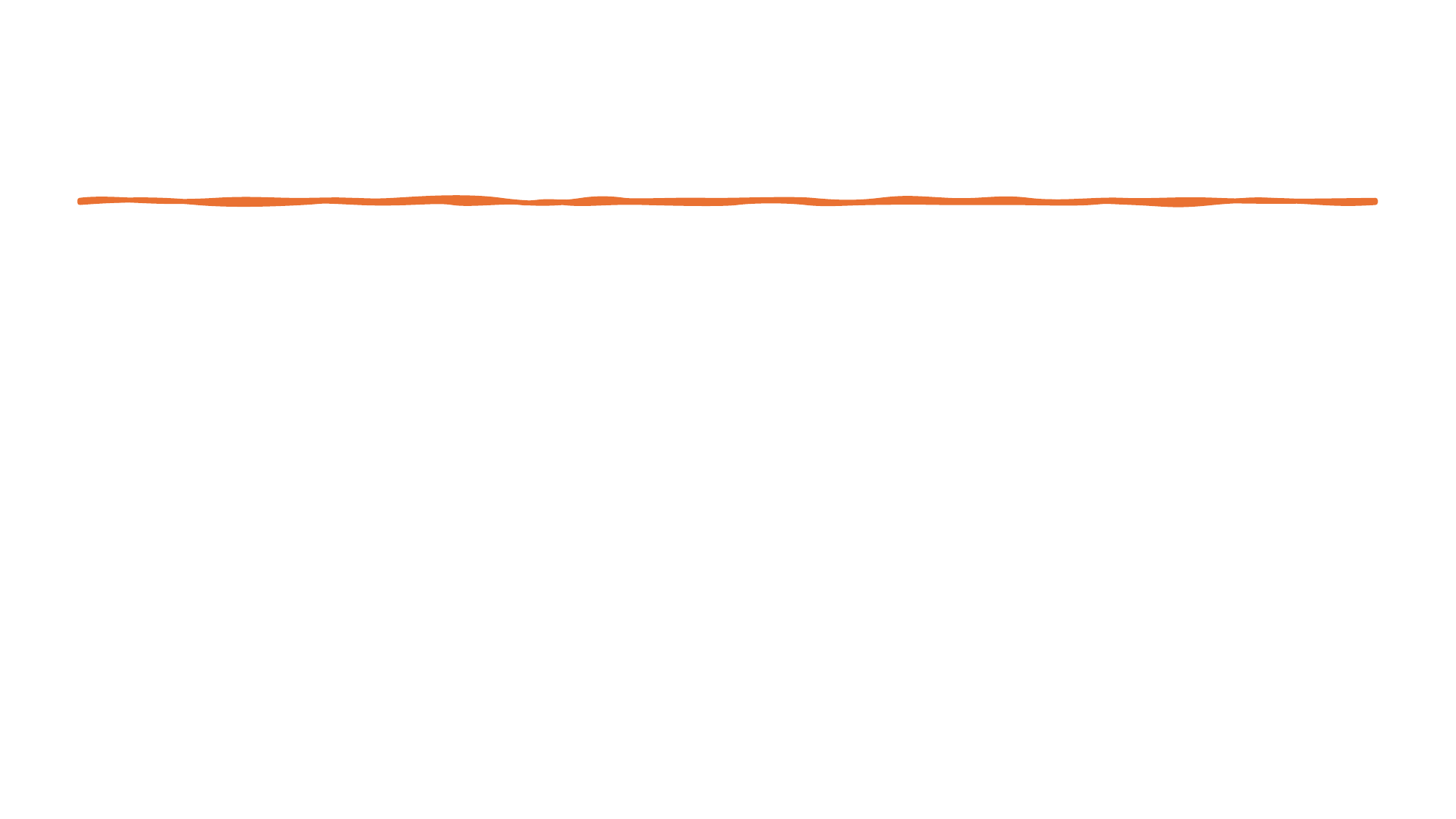

Proposed Solution

This system leverages machine learning to predict the IPL match winner using features like team names, venue, toss winner, and toss decision. A Random Forest Classifier is trained on historical data and deployed through an easy-to-use Streamlit web app.
#